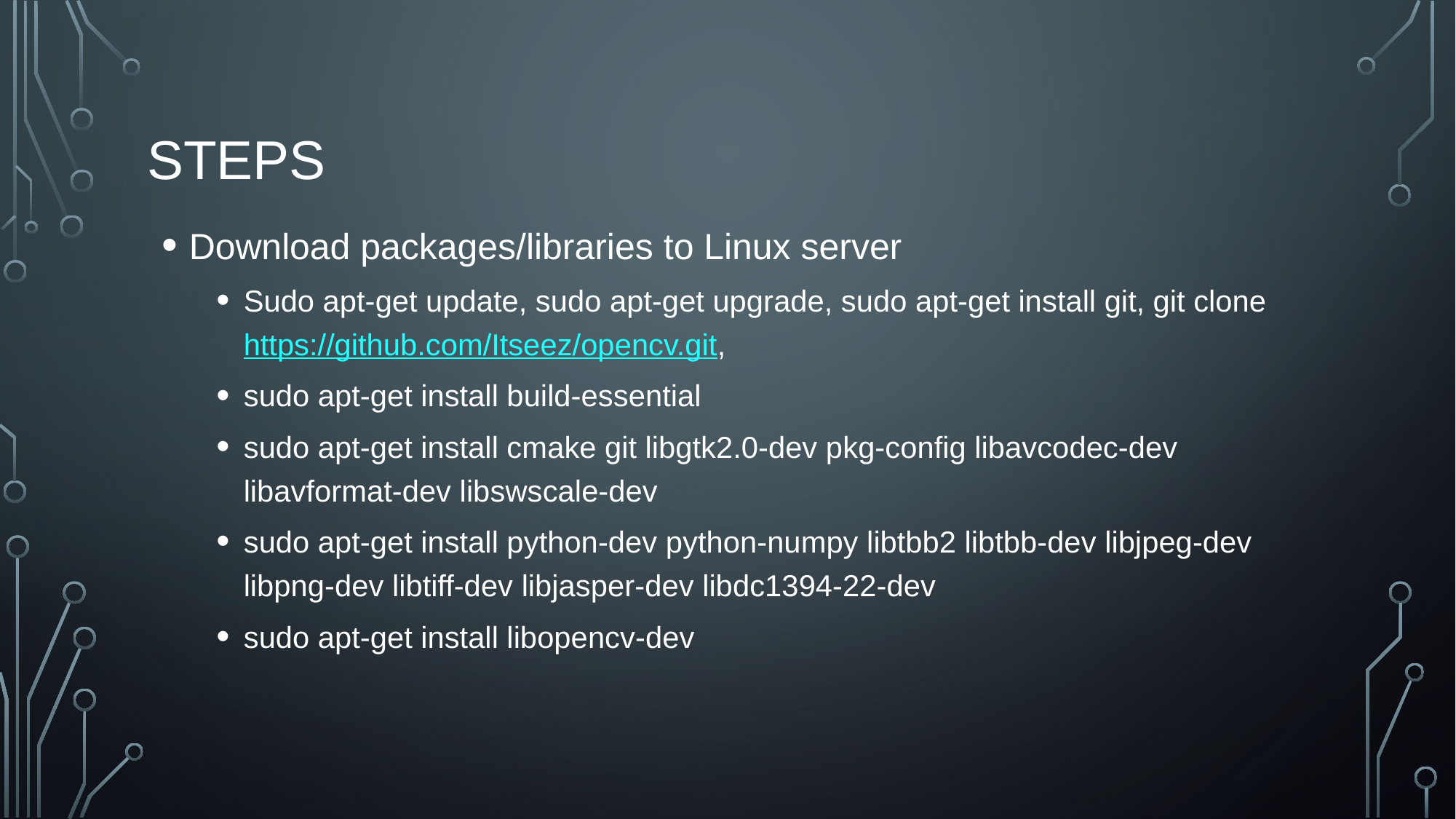

# Steps
Download packages/libraries to Linux server
Sudo apt-get update, sudo apt-get upgrade, sudo apt-get install git, git clone https://github.com/Itseez/opencv.git,
sudo apt-get install build-essential
sudo apt-get install cmake git libgtk2.0-dev pkg-config libavcodec-dev libavformat-dev libswscale-dev
sudo apt-get install python-dev python-numpy libtbb2 libtbb-dev libjpeg-dev libpng-dev libtiff-dev libjasper-dev libdc1394-22-dev
sudo apt-get install libopencv-dev